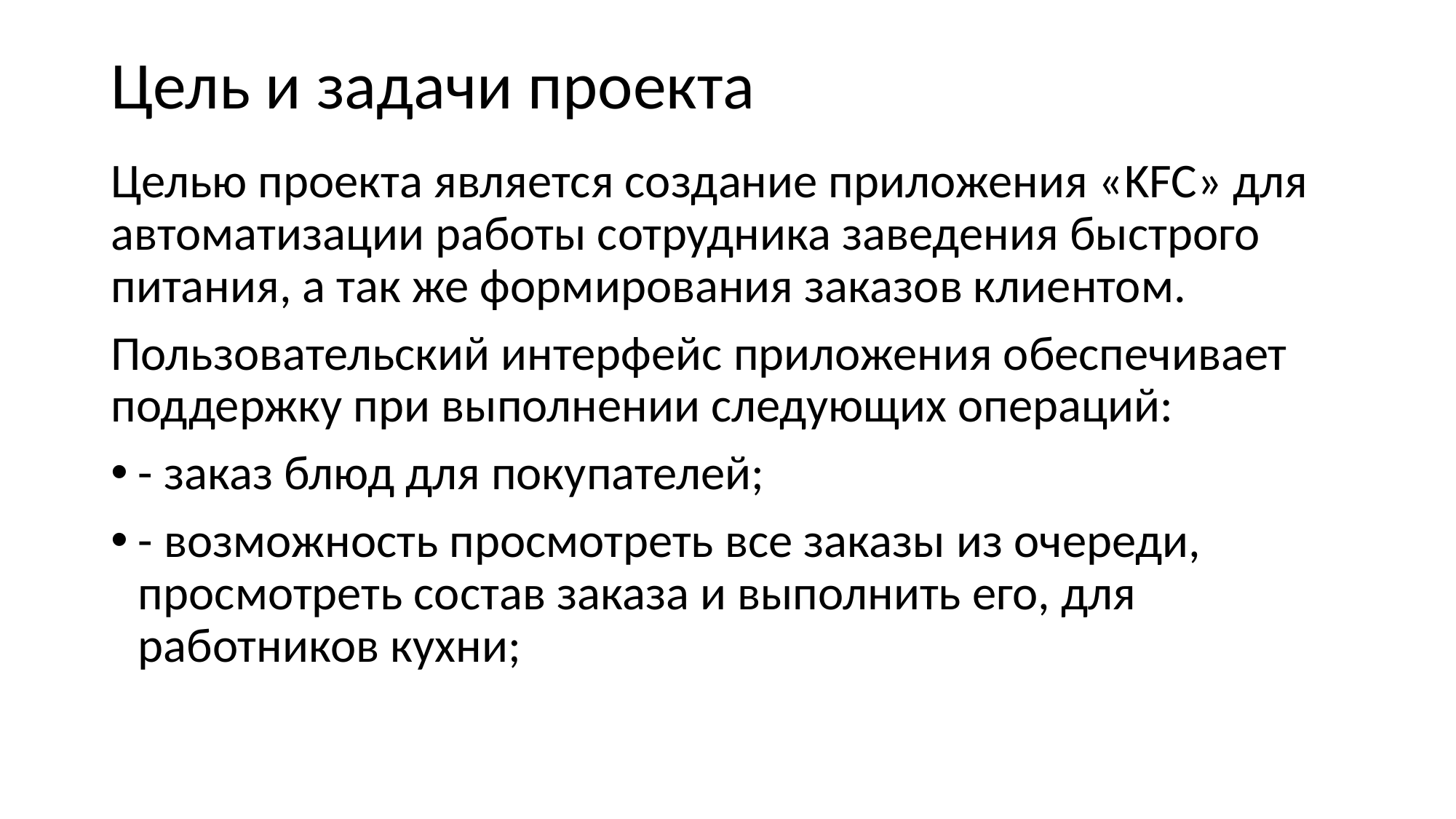

# Цель и задачи проекта
Целью проекта является создание приложения «KFC» для автоматизации работы сотрудника заведения быстрого питания, а так же формирования заказов клиентом.
Пользовательский интерфейс приложения обеспечивает поддержку при выполнении следующих операций:
- заказ блюд для покупателей;
- возможность просмотреть все заказы из очереди, просмотреть состав заказа и выполнить его, для работников кухни;